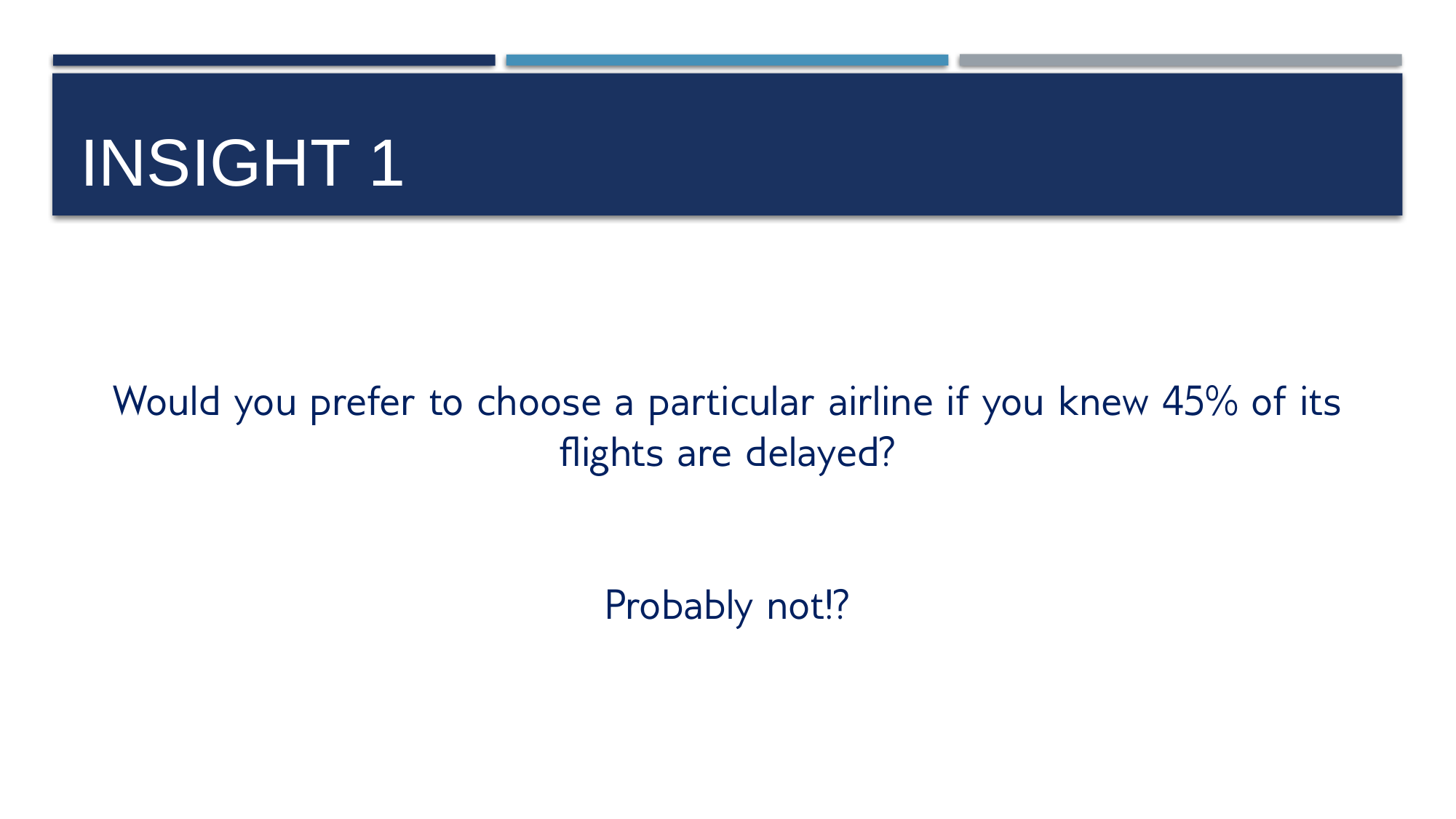

# Insight 1
Would you prefer to choose a particular airline if you knew 45% of its flights are delayed?

Probably not!?